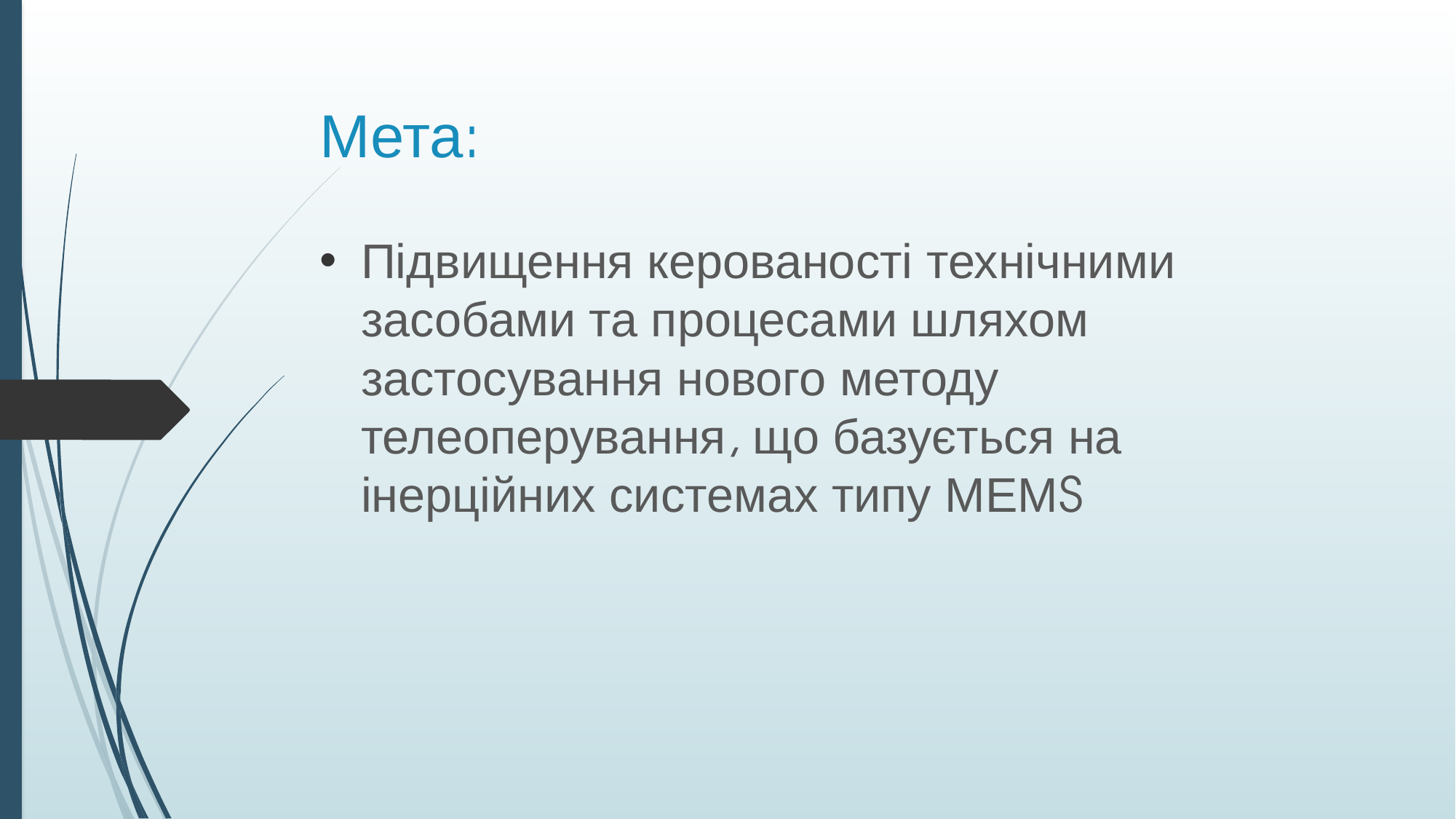

# Мета:
Підвищення керованості технічними засобами та процесами шляхом застосування нового методу телеоперування, що базується на інерційних системах типу МЕМS